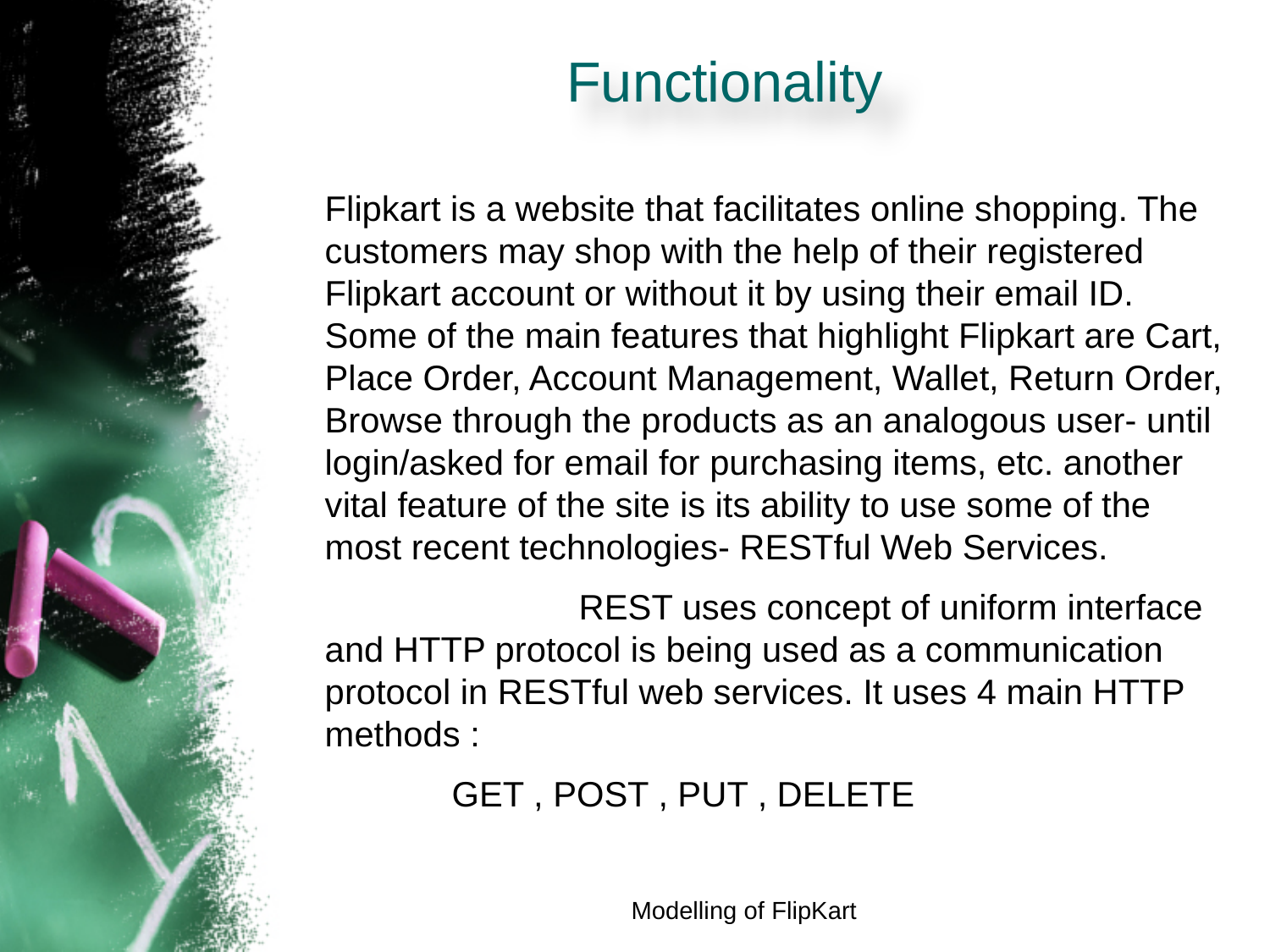

# Functionality
	Flipkart is a website that facilitates online shopping. The customers may shop with the help of their registered Flipkart account or without it by using their email ID. Some of the main features that highlight Flipkart are Cart, Place Order, Account Management, Wallet, Return Order, Browse through the products as an analogous user- until login/asked for email for purchasing items, etc. another vital feature of the site is its ability to use some of the most recent technologies- RESTful Web Services.
			REST uses concept of uniform interface and HTTP protocol is being used as a communication protocol in RESTful web services. It uses 4 main HTTP methods :
		GET , POST , PUT , DELETE
Modelling of FlipKart